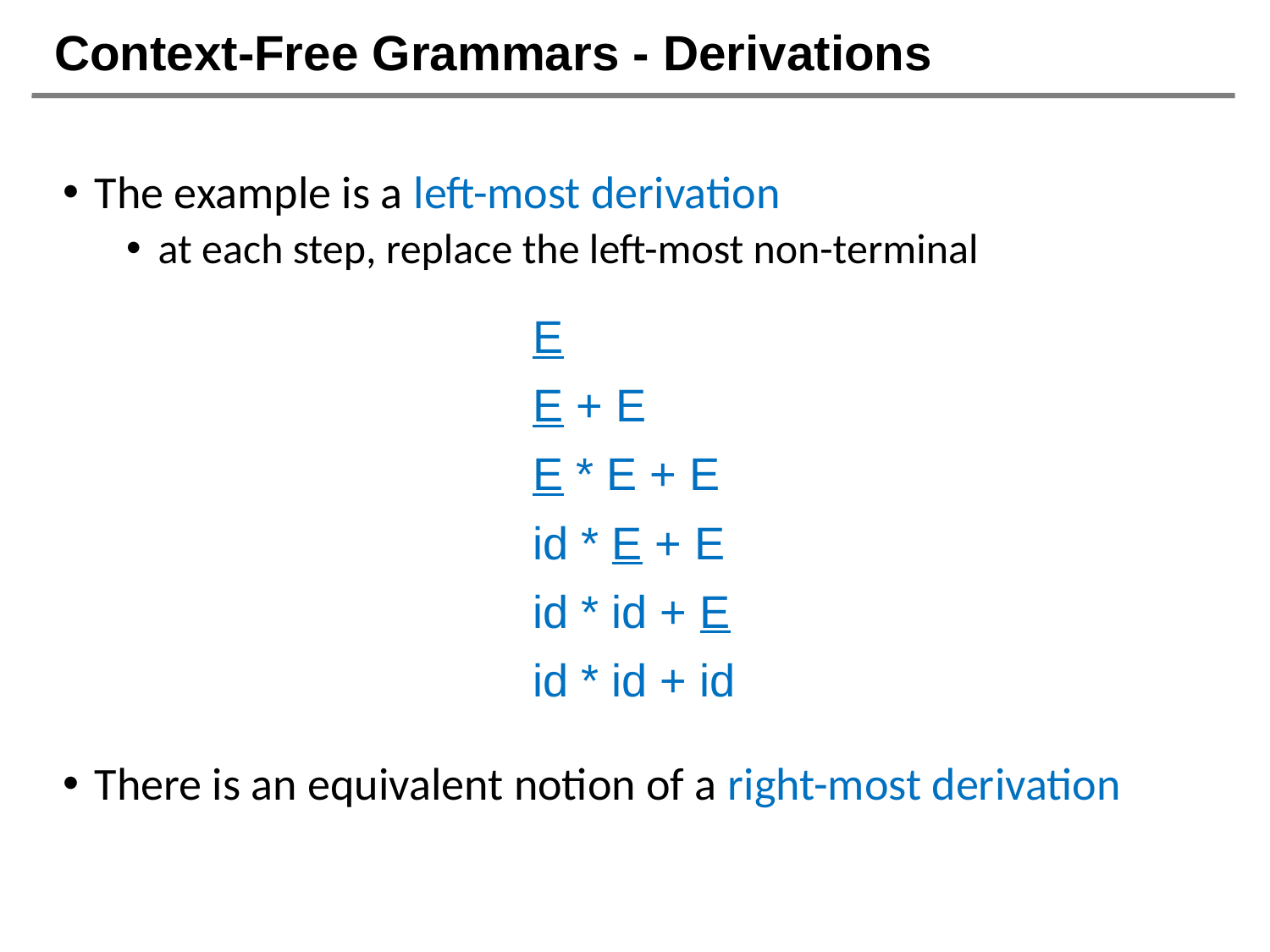

# Context-Free Grammars - Derivations
The example is a left-most derivation
at each step, replace the left-most non-terminal

There is an equivalent notion of a right-most derivation
E
E + E
E * E + E
id * E + E
id * id + E
id * id + id